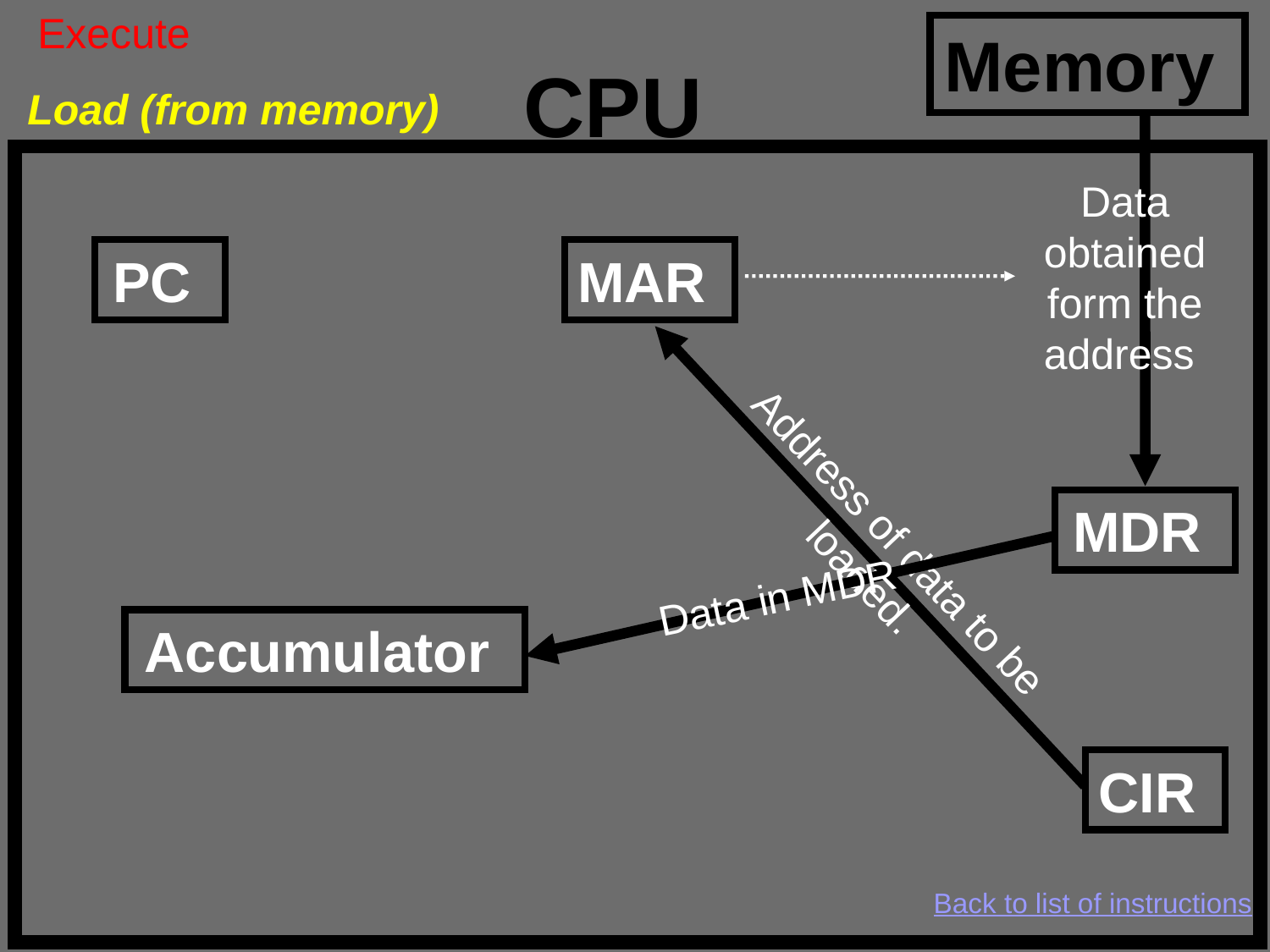

Execute
Memory
CPU
Load (from memory)

Data obtained form the address
PC
MAR

MDR
Address of data to be loaded.

Data in MDR
Accumulator
CIR
Back to list of instructions